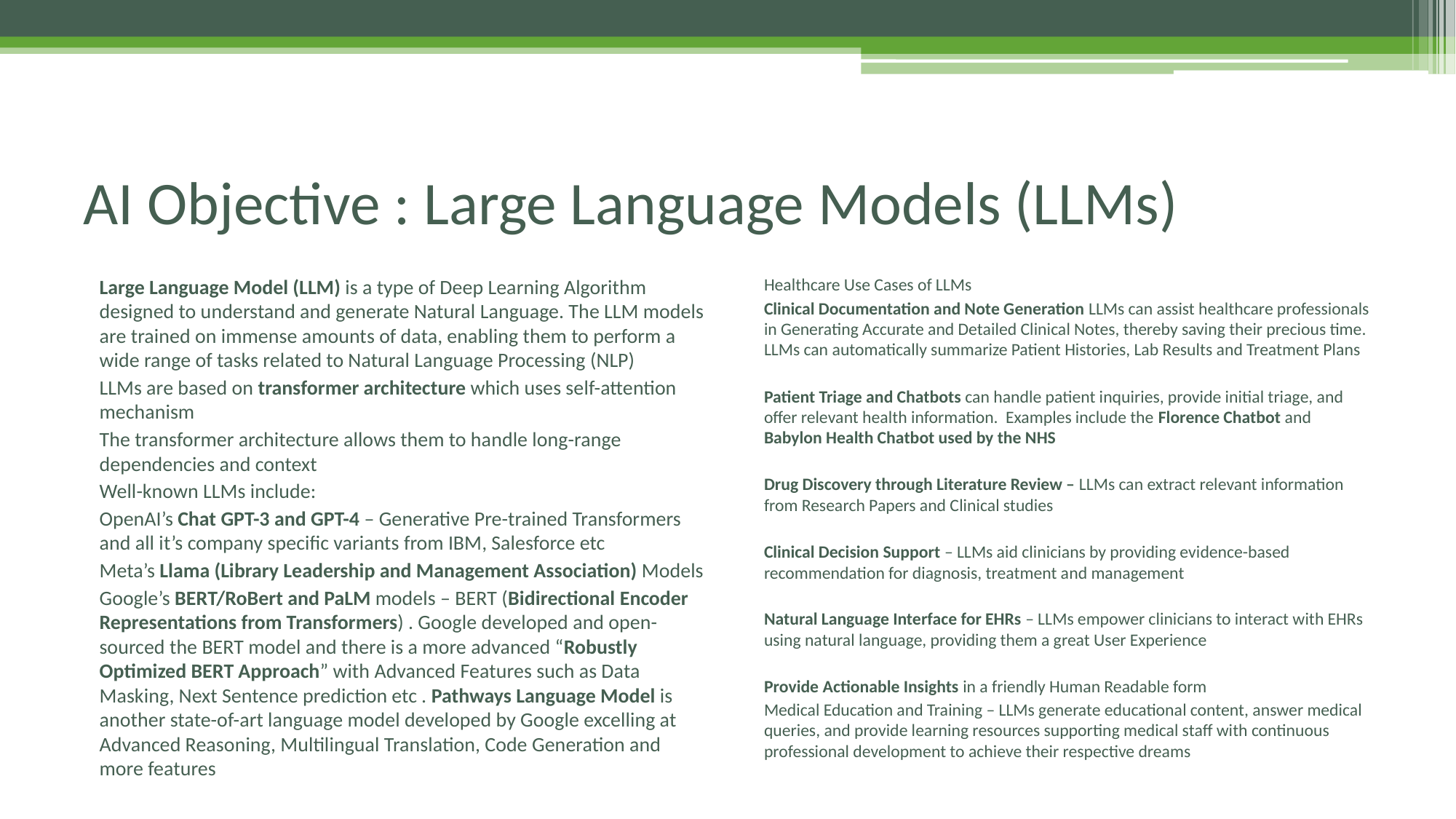

# AI Objective : Large Language Models (LLMs)
Large Language Model (LLM) is a type of Deep Learning Algorithm designed to understand and generate Natural Language. The LLM models are trained on immense amounts of data, enabling them to perform a wide range of tasks related to Natural Language Processing (NLP)
LLMs are based on transformer architecture which uses self-attention mechanism
The transformer architecture allows them to handle long-range dependencies and context
Well-known LLMs include:
OpenAI’s Chat GPT-3 and GPT-4 – Generative Pre-trained Transformers and all it’s company specific variants from IBM, Salesforce etc
Meta’s Llama (Library Leadership and Management Association) Models
Google’s BERT/RoBert and PaLM models – BERT (Bidirectional Encoder Representations from Transformers) . Google developed and open-sourced the BERT model and there is a more advanced “Robustly Optimized BERT Approach” with Advanced Features such as Data Masking, Next Sentence prediction etc . Pathways Language Model is another state-of-art language model developed by Google excelling at Advanced Reasoning, Multilingual Translation, Code Generation and more features
Healthcare Use Cases of LLMs
Clinical Documentation and Note Generation LLMs can assist healthcare professionals in Generating Accurate and Detailed Clinical Notes, thereby saving their precious time. LLMs can automatically summarize Patient Histories, Lab Results and Treatment Plans

Patient Triage and Chatbots can handle patient inquiries, provide initial triage, and offer relevant health information.  Examples include the Florence Chatbot and Babylon Health Chatbot used by the NHS

Drug Discovery through Literature Review – LLMs can extract relevant information from Research Papers and Clinical studies

Clinical Decision Support – LLMs aid clinicians by providing evidence-based recommendation for diagnosis, treatment and management

Natural Language Interface for EHRs – LLMs empower clinicians to interact with EHRs using natural language, providing them a great User Experience

Provide Actionable Insights in a friendly Human Readable form
Medical Education and Training – LLMs generate educational content, answer medical queries, and provide learning resources supporting medical staff with continuous professional development to achieve their respective dreams